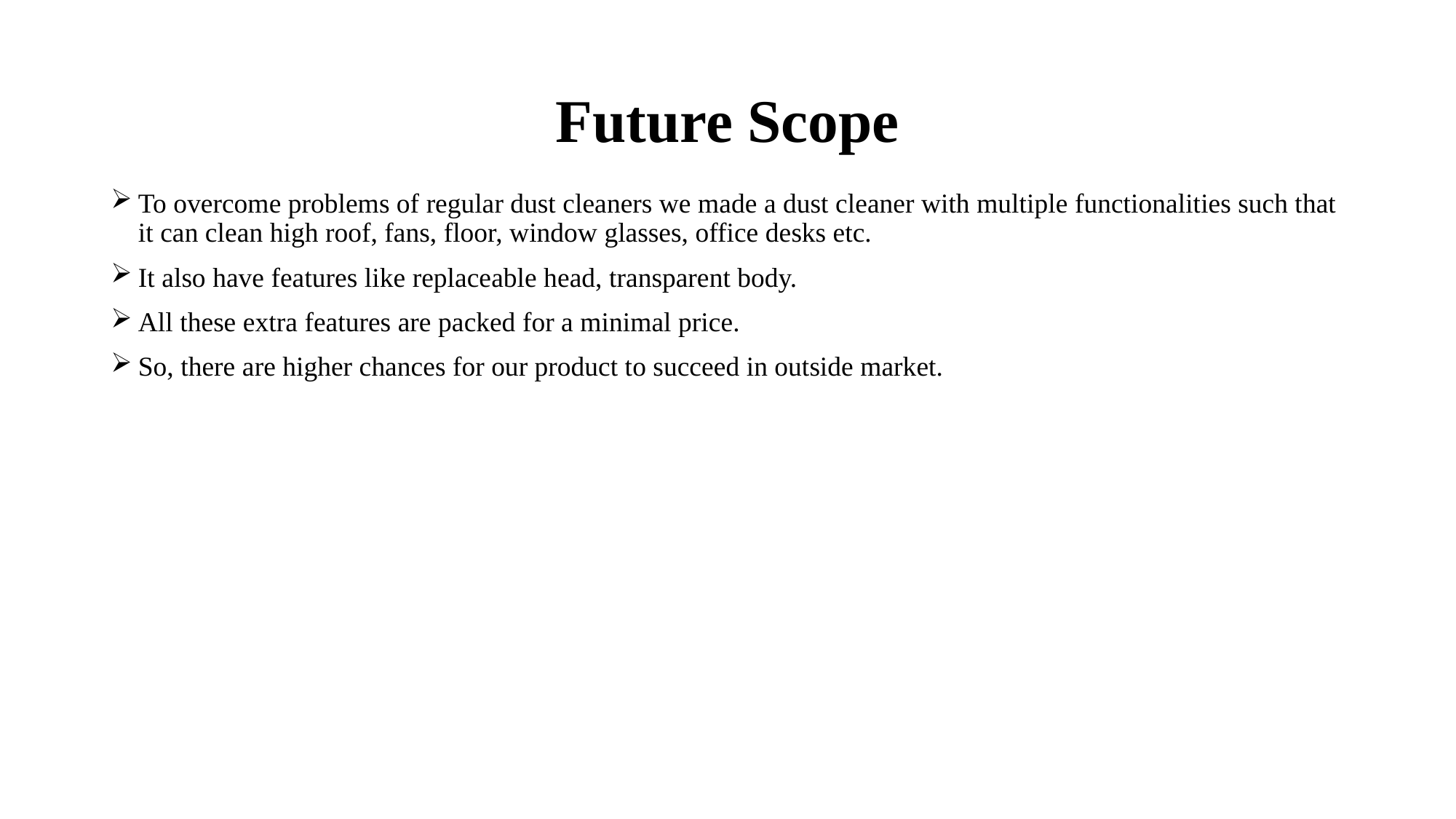

# Future Scope
To overcome problems of regular dust cleaners we made a dust cleaner with multiple functionalities such that it can clean high roof, fans, floor, window glasses, office desks etc.
It also have features like replaceable head, transparent body.
All these extra features are packed for a minimal price.
So, there are higher chances for our product to succeed in outside market.